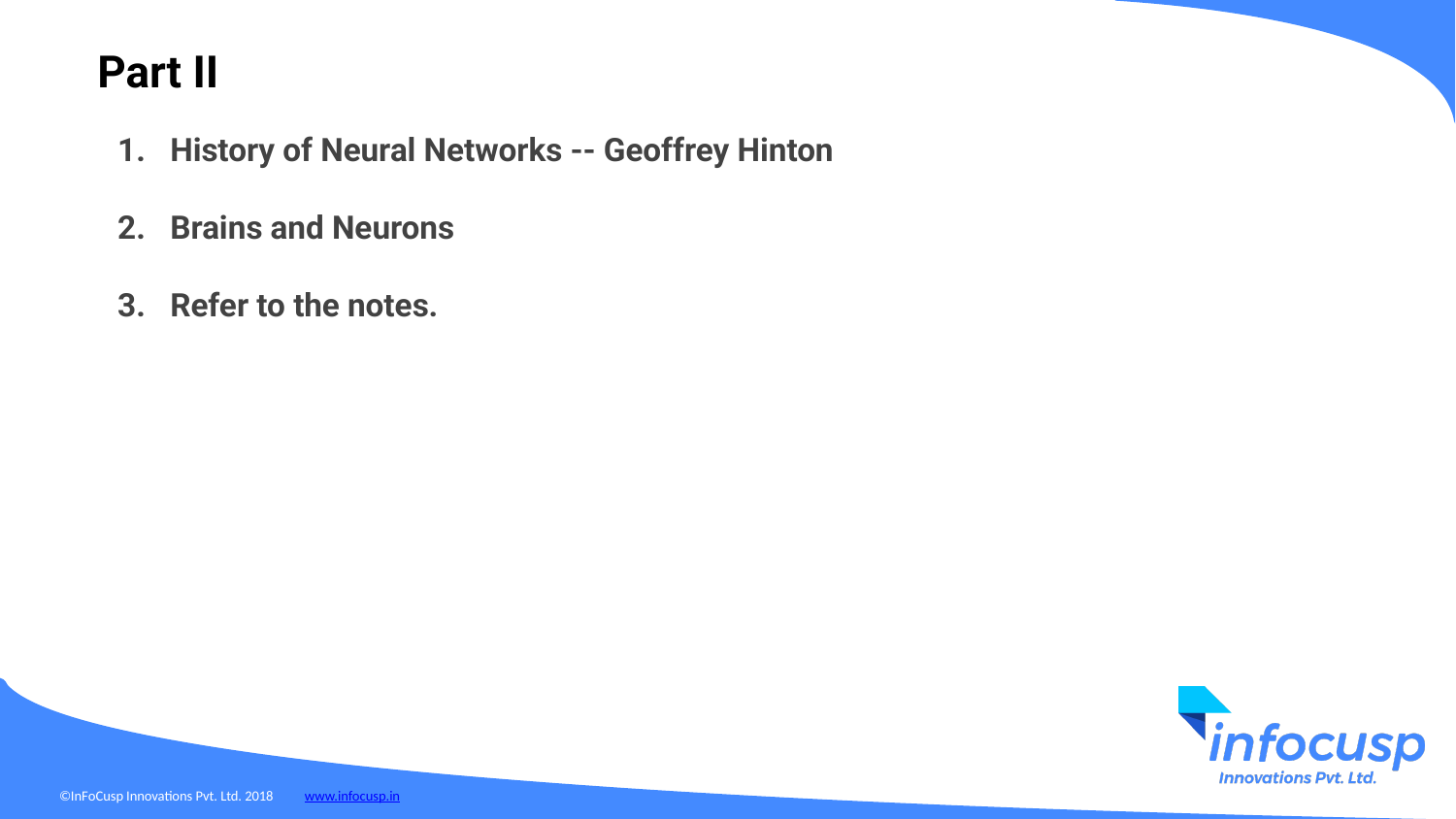

Part II
History of Neural Networks -- Geoffrey Hinton

Brains and Neurons

Refer to the notes.